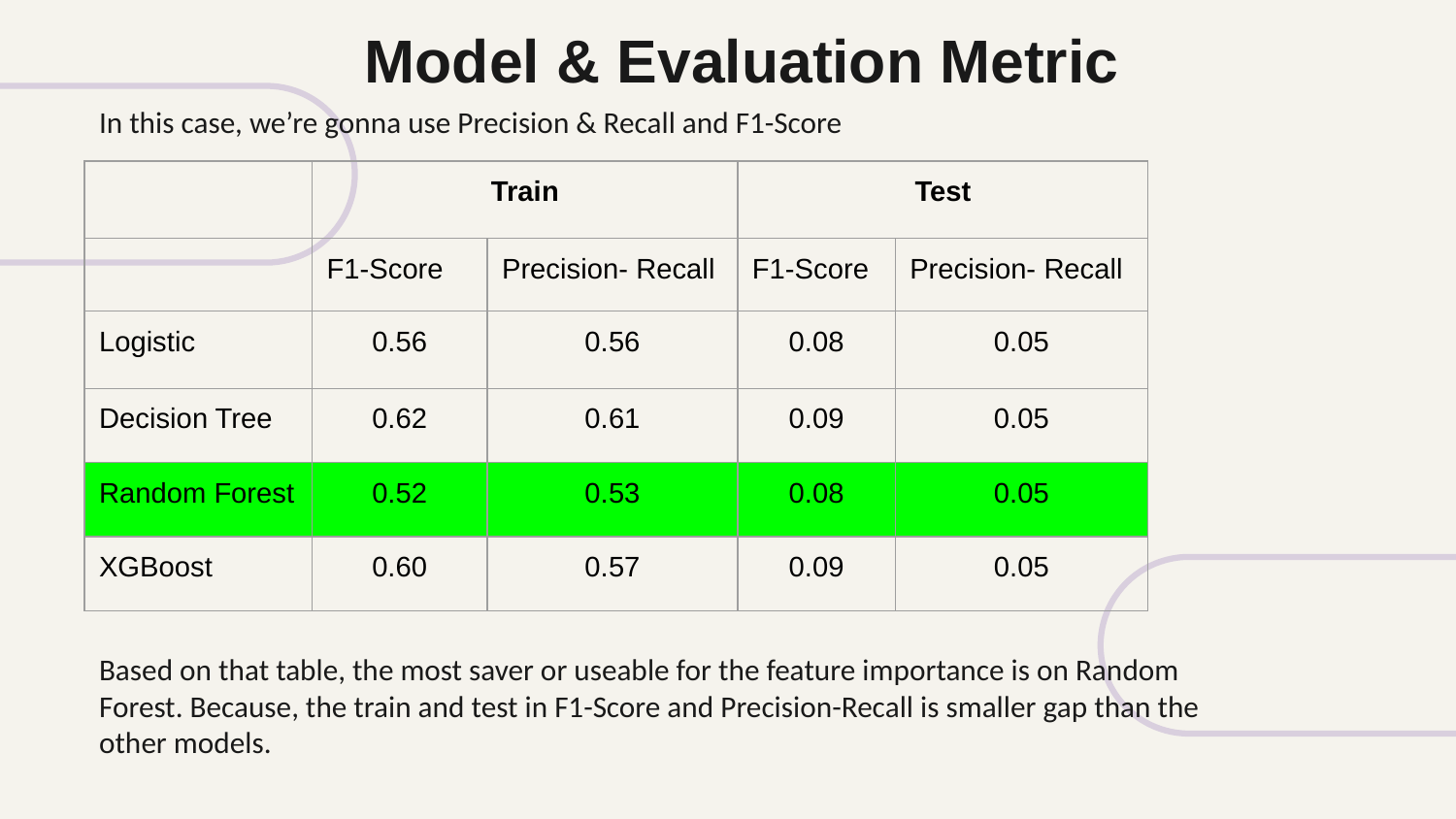

# Model & Evaluation Metric
In this case, we’re gonna use Precision & Recall and F1-Score
|  | Train |  | Test |  |
| --- | --- | --- | --- | --- |
|  | F1-Score | Precision- Recall | F1-Score | Precision- Recall |
| Logistic | 0.56 | 0.56 | 0.08 | 0.05 |
| Decision Tree | 0.62 | 0.61 | 0.09 | 0.05 |
| Random Forest | 0.52 | 0.53 | 0.08 | 0.05 |
| XGBoost | 0.60 | 0.57 | 0.09 | 0.05 |
Based on that table, the most saver or useable for the feature importance is on Random Forest. Because, the train and test in F1-Score and Precision-Recall is smaller gap than the other models.